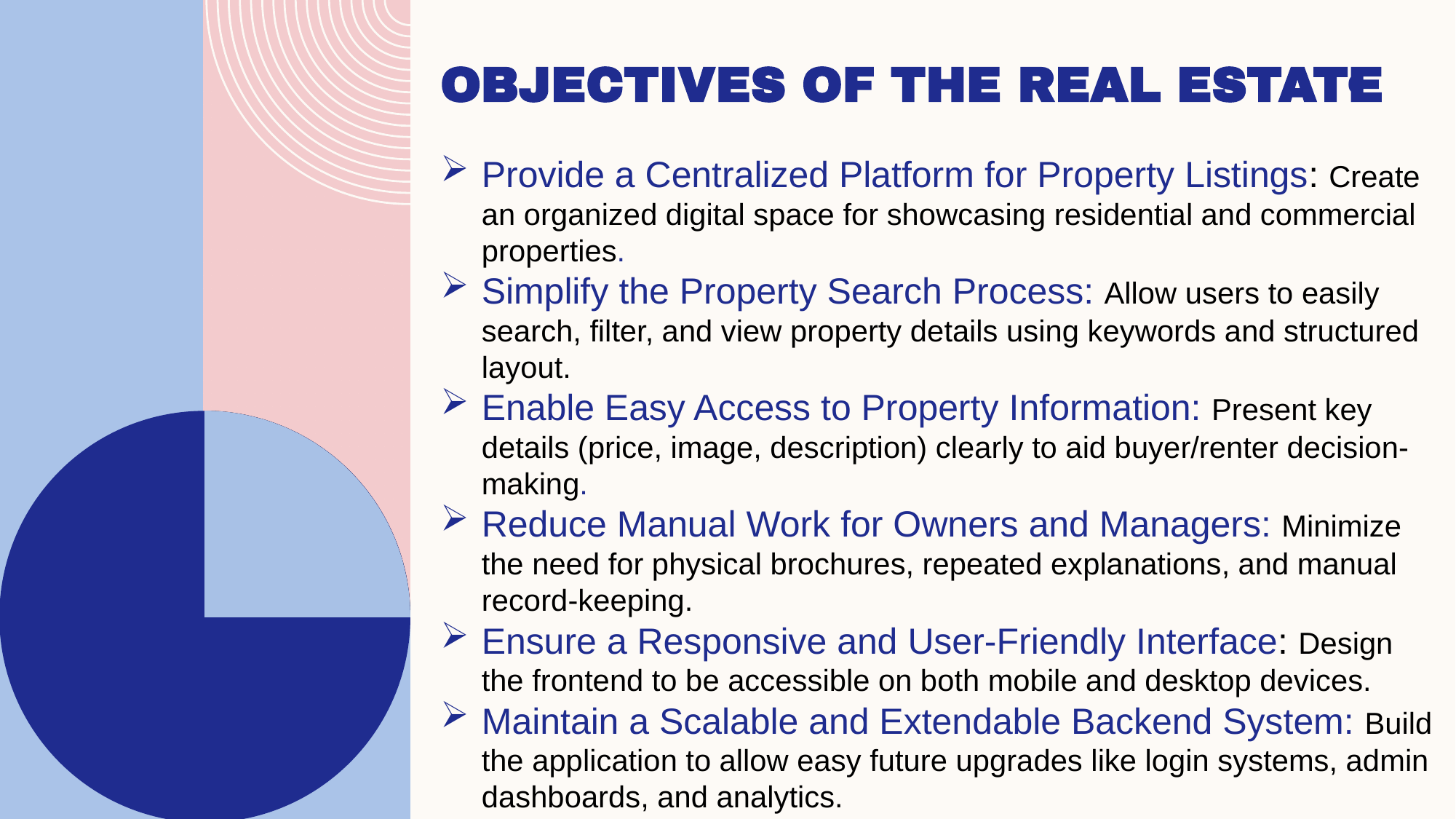

Build the application to allow easy future upgrades like login systems, admin dashboards, and analytics.

# Objectives of the Real Estate
6
Provide a Centralized Platform for Property Listings: Create an organized digital space for showcasing residential and commercial properties.
Simplify the Property Search Process: Allow users to easily search, filter, and view property details using keywords and structured layout.
Enable Easy Access to Property Information: Present key details (price, image, description) clearly to aid buyer/renter decision-making.
Reduce Manual Work for Owners and Managers: Minimize the need for physical brochures, repeated explanations, and manual record-keeping.
Ensure a Responsive and User-Friendly Interface: Design the frontend to be accessible on both mobile and desktop devices.
Maintain a Scalable and Extendable Backend System: Build the application to allow easy future upgrades like login systems, admin dashboards, and analytics.